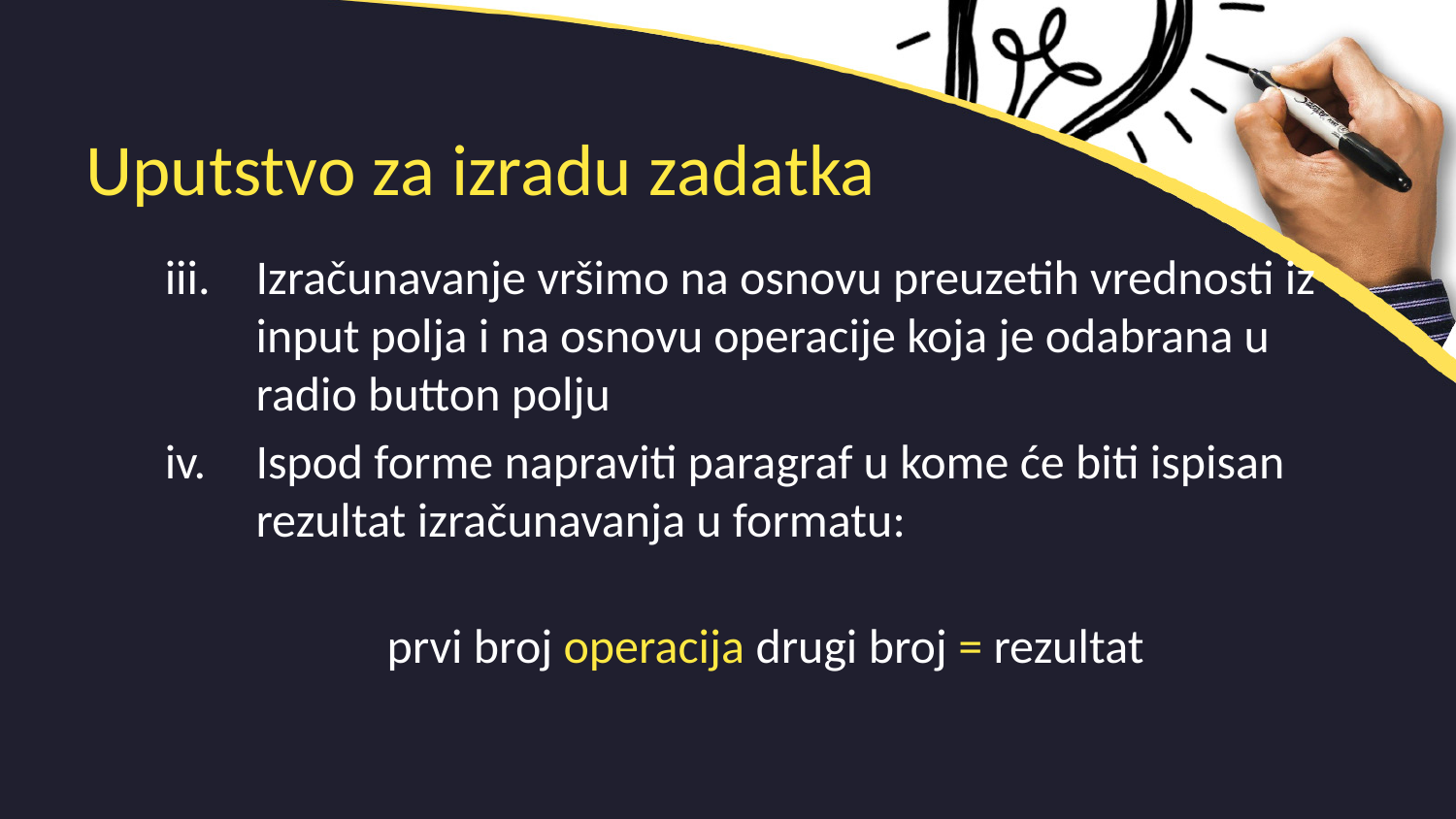

# Uputstvo za izradu zadatka
Izračunavanje vršimo na osnovu preuzetih vrednosti iz input polja i na osnovu operacije koja je odabrana u radio button polju
Ispod forme napraviti paragraf u kome će biti ispisan rezultat izračunavanja u formatu:
	       prvi broj operacija drugi broj = rezultat